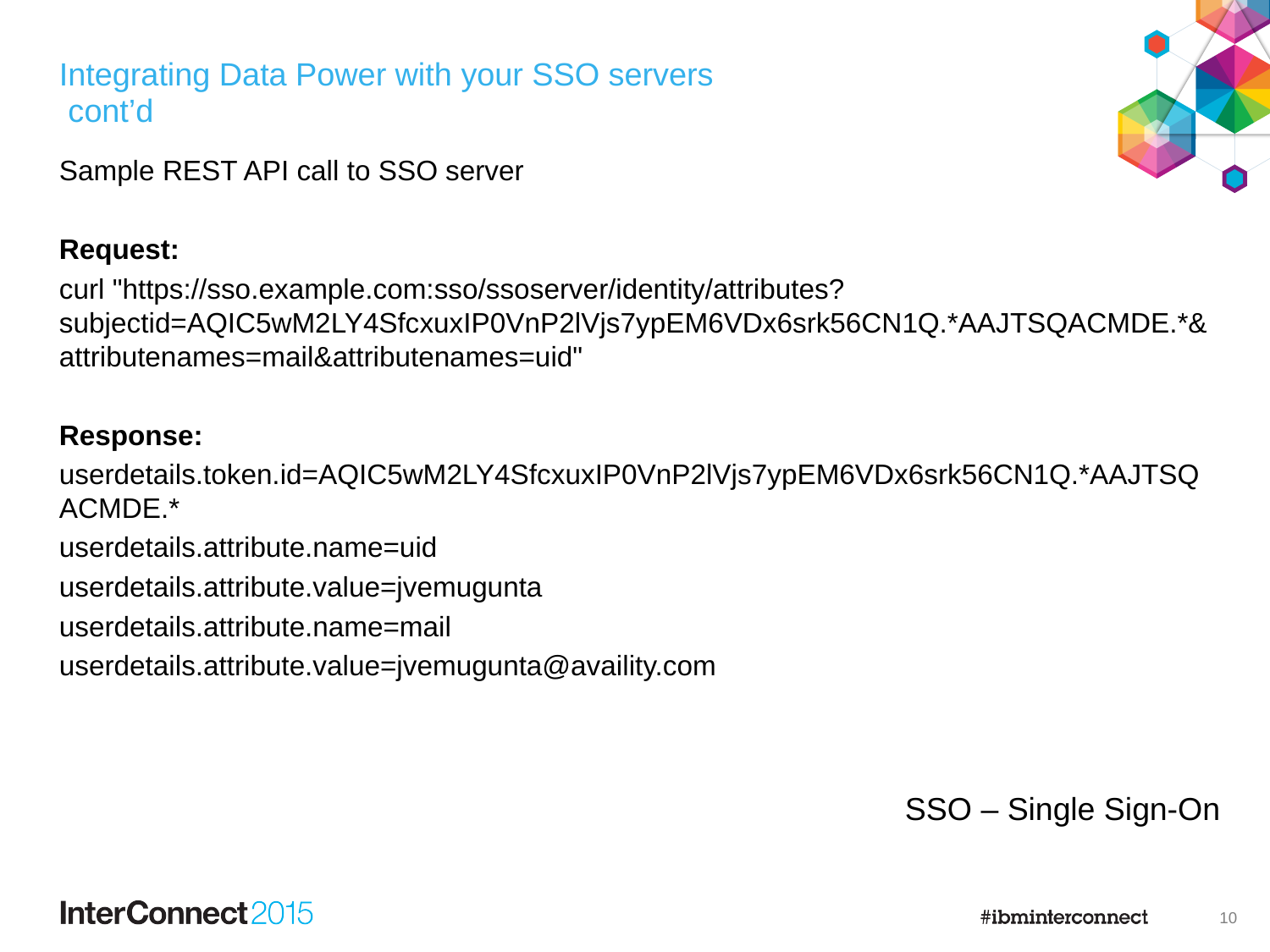

# Integrating Data Power with your SSO servers cont’d
Sample REST API call to SSO server

Request:
curl "https://sso.example.com:sso/ssoserver/identity/attributes?subjectid=AQIC5wM2LY4SfcxuxIP0VnP2lVjs7ypEM6VDx6srk56CN1Q.*AAJTSQACMDE.*&attributenames=mail&attributenames=uid"

Response:
userdetails.token.id=AQIC5wM2LY4SfcxuxIP0VnP2lVjs7ypEM6VDx6srk56CN1Q.*AAJTSQACMDE.*
userdetails.attribute.name=uid
userdetails.attribute.value=jvemugunta
userdetails.attribute.name=mail
userdetails.attribute.value=jvemugunta@availity.com

SSO – Single Sign-On
10